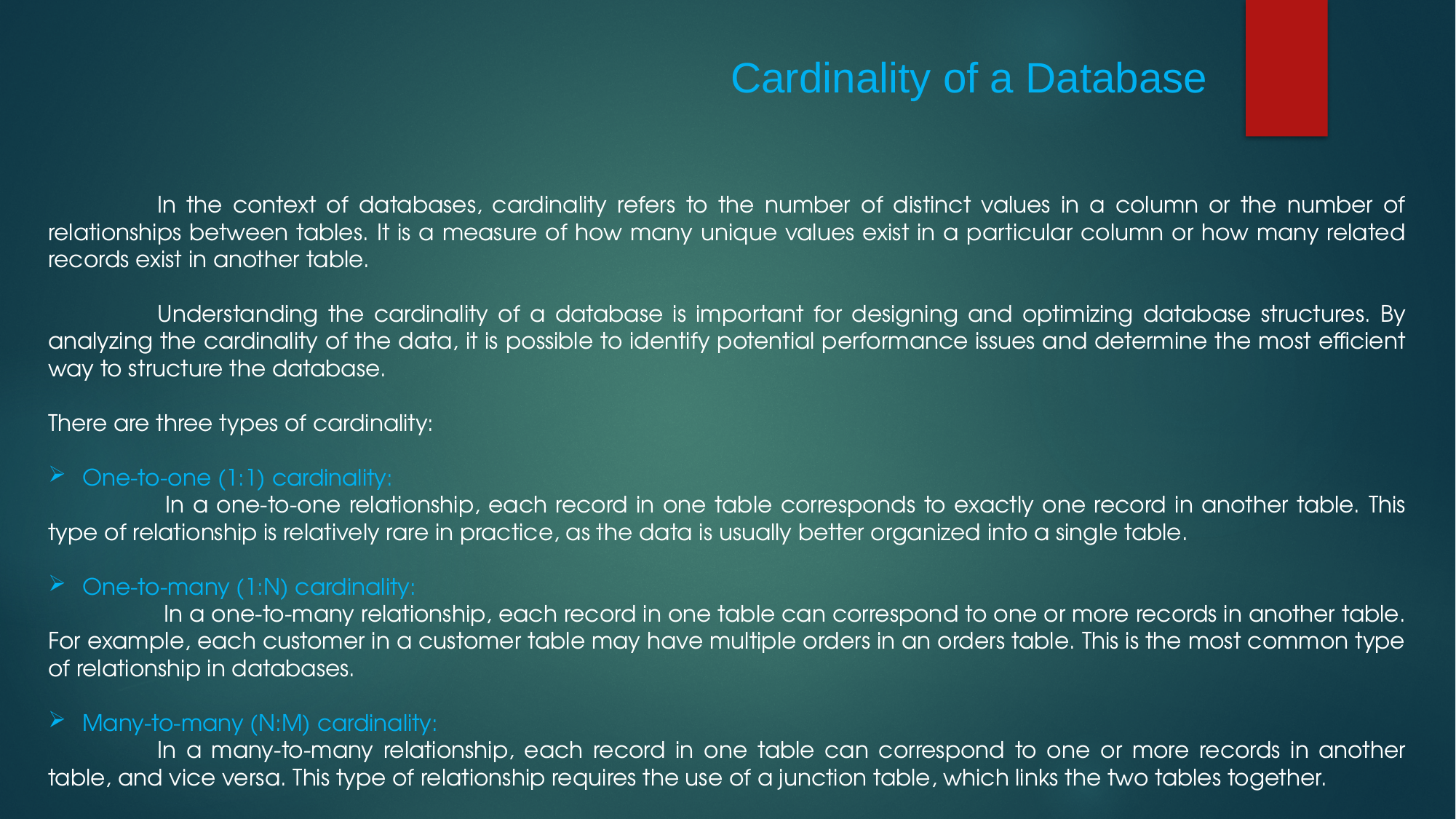

Cardinality of a Database
	In the context of databases, cardinality refers to the number of distinct values in a column or the number of relationships between tables. It is a measure of how many unique values exist in a particular column or how many related records exist in another table.

	Understanding the cardinality of a database is important for designing and optimizing database structures. By analyzing the cardinality of the data, it is possible to identify potential performance issues and determine the most efficient way to structure the database.

There are three types of cardinality:

One-to-one (1:1) cardinality:
	 In a one-to-one relationship, each record in one table corresponds to exactly one record in another table. This type of relationship is relatively rare in practice, as the data is usually better organized into a single table.

One-to-many (1:N) cardinality:
	 In a one-to-many relationship, each record in one table can correspond to one or more records in another table. For example, each customer in a customer table may have multiple orders in an orders table. This is the most common type of relationship in databases.

Many-to-many (N:M) cardinality:
	In a many-to-many relationship, each record in one table can correspond to one or more records in another table, and vice versa. This type of relationship requires the use of a junction table, which links the two tables together.